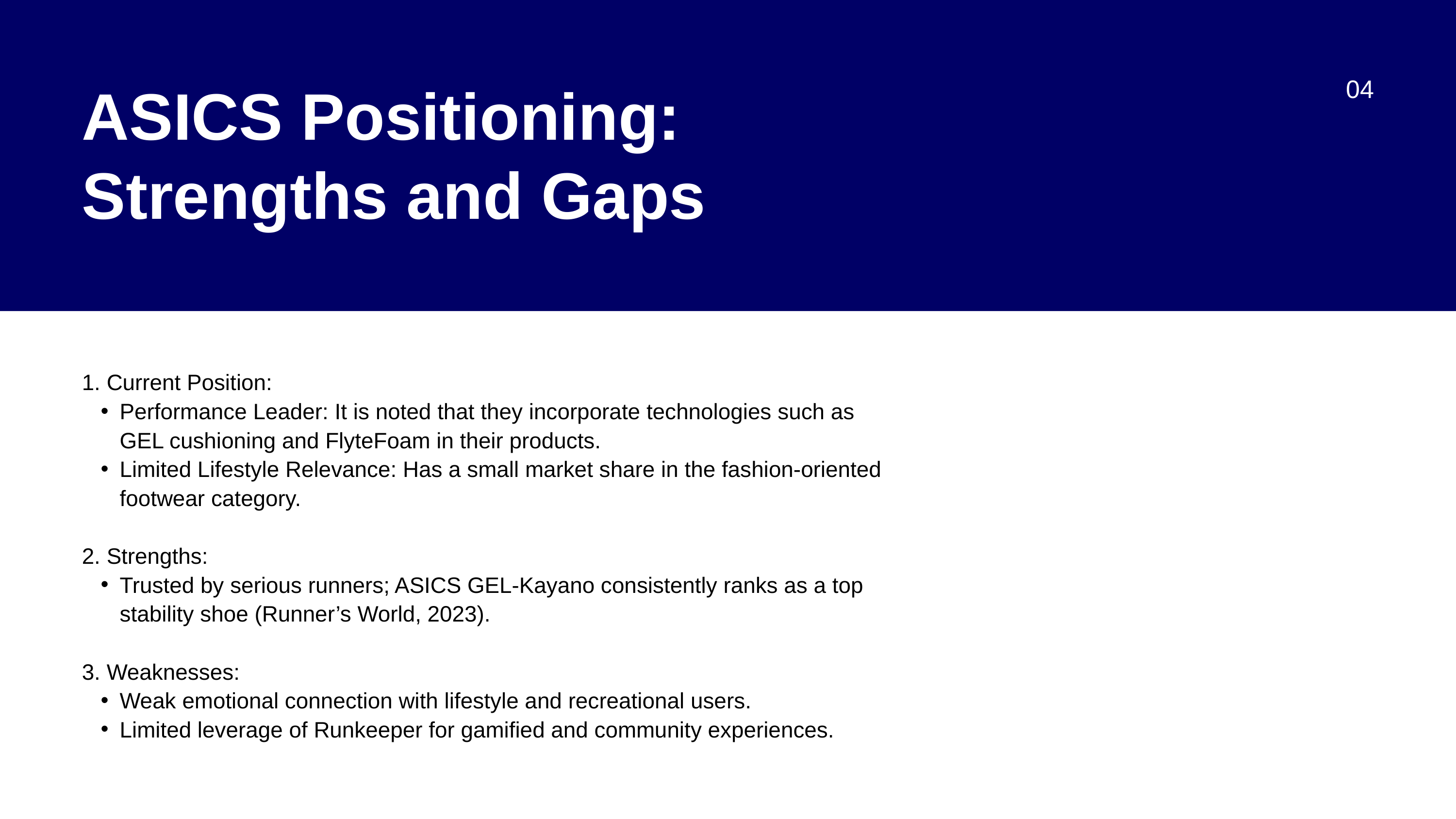

04
ASICS Positioning: Strengths and Gaps
1. Current Position:
Performance Leader: It is noted that they incorporate technologies such as GEL cushioning and FlyteFoam in their products.
Limited Lifestyle Relevance: Has a small market share in the fashion-oriented footwear category.

2. Strengths:
Trusted by serious runners; ASICS GEL-Kayano consistently ranks as a top stability shoe (Runner’s World, 2023).

3. Weaknesses:
Weak emotional connection with lifestyle and recreational users.
Limited leverage of Runkeeper for gamified and community experiences.